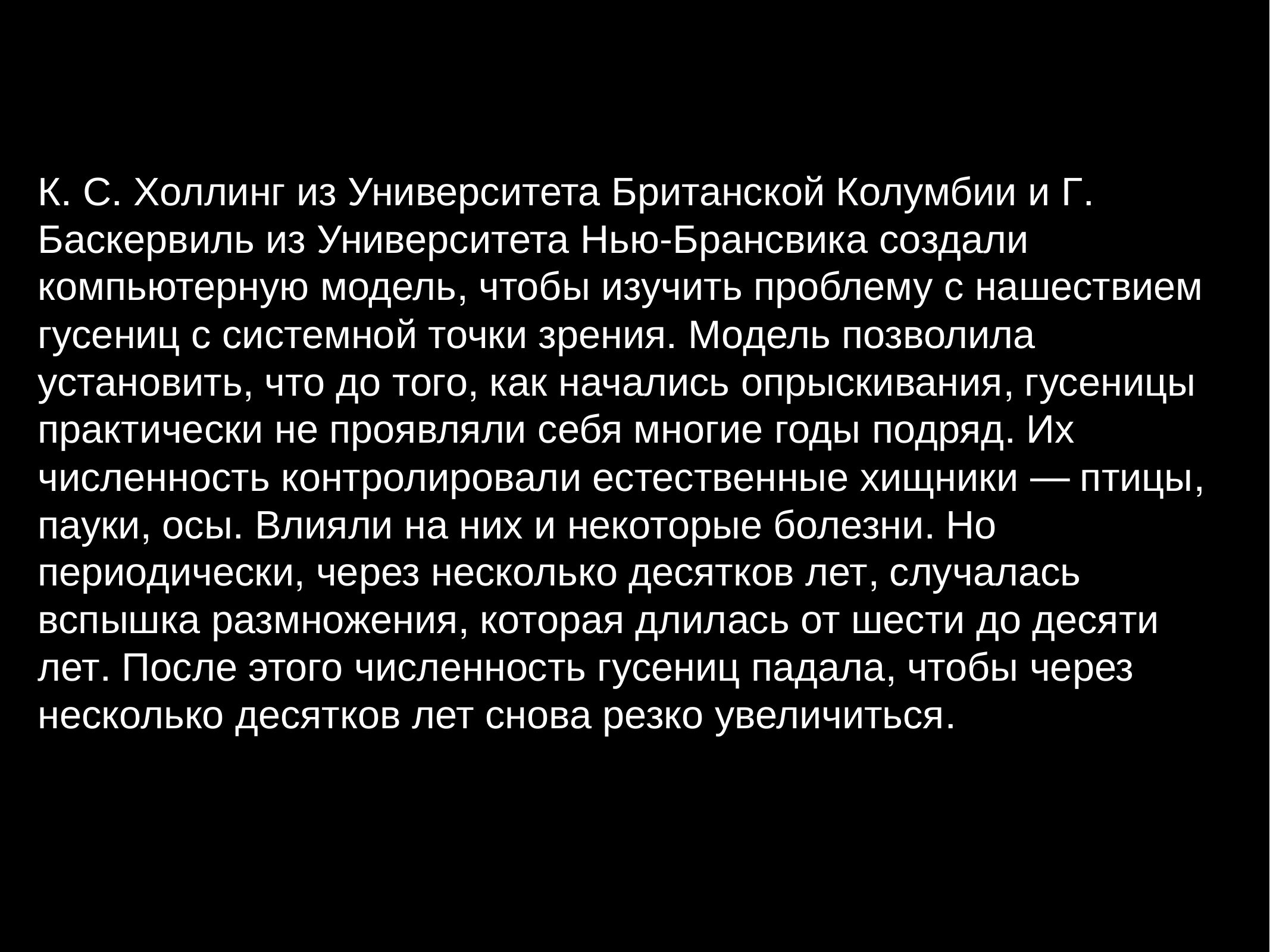

13
К. С. Холлинг из Университета Британской Колумбии и Г. Баскервиль из Университета Нью-Брансвика создали компьютерную модель, чтобы изучить проблему с нашествием гусениц с системной точки зрения. Модель позволила установить, что до того, как начались опрыскивания, гусеницы практически не проявляли себя многие годы подряд. Их численность контролировали естественные хищники — птицы, пауки, осы. Влияли на них и некоторые болезни. Но периодически, через несколько десятков лет, случалась вспышка размножения, которая длилась от шести до десяти лет. После этого численность гусениц падала, чтобы через несколько десятков лет снова резко увеличиться.